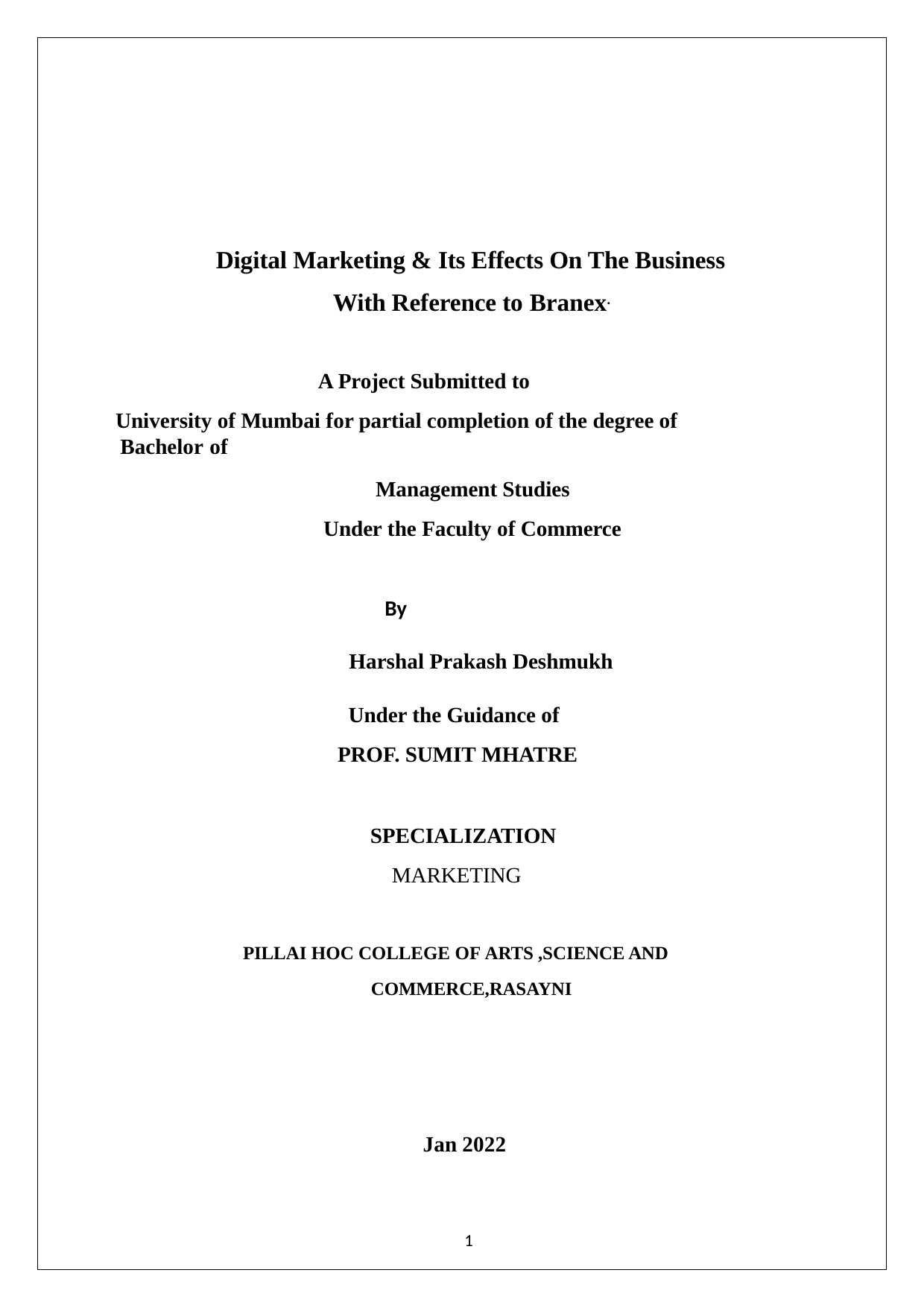

Digital Marketing & Its Effects On The Business  With Reference to Branex.

A Project Submitted to
University of Mumbai for partial completion of the degree of Bachelor of
Management Studies  Under the Faculty of Commerce

By
                         Harshal Prakash Deshmukh
Under the Guidance of  PROF. SUMIT MHATRE

SPECIALIZATION
MARKETING

PILLAI HOC COLLEGE OF ARTS ,SCIENCE AND  COMMERCE,RASAYNI
Jan 2022
1